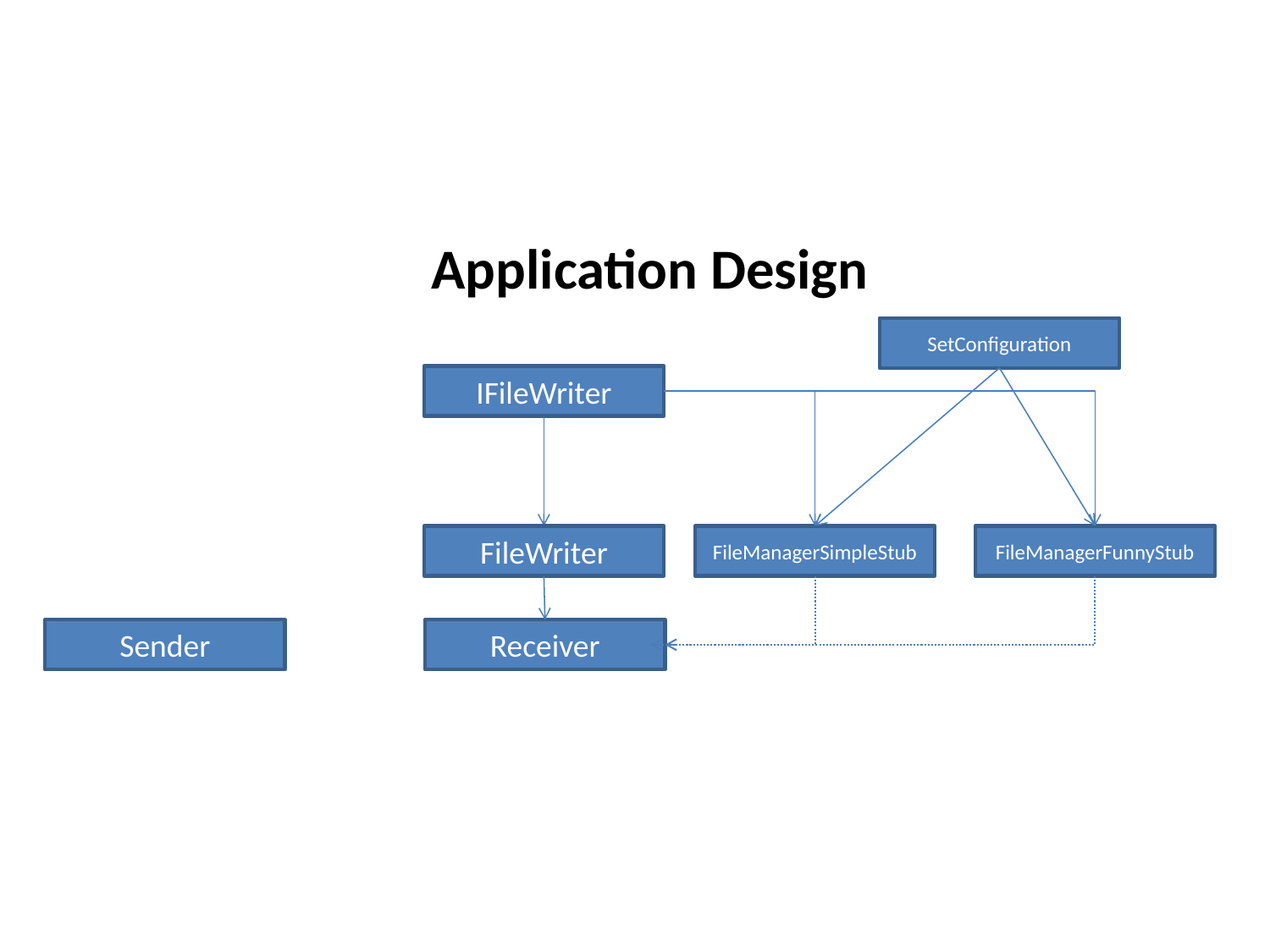

Application Design
SetConfiguration
IFileWriter
FileWriter
FileManagerSimpleStub
FileManagerFunnyStub
Sender
Receiver